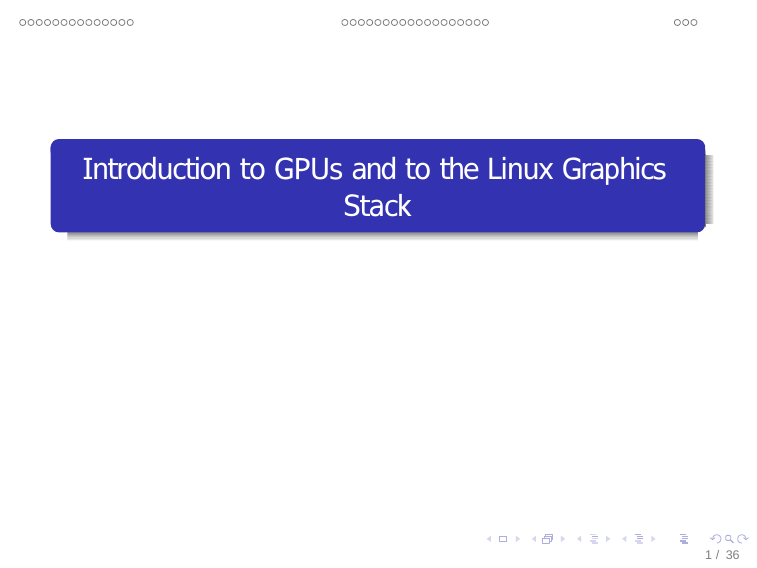

Introduction to GPUs and to the Linux Graphics  Stack

1 / 36